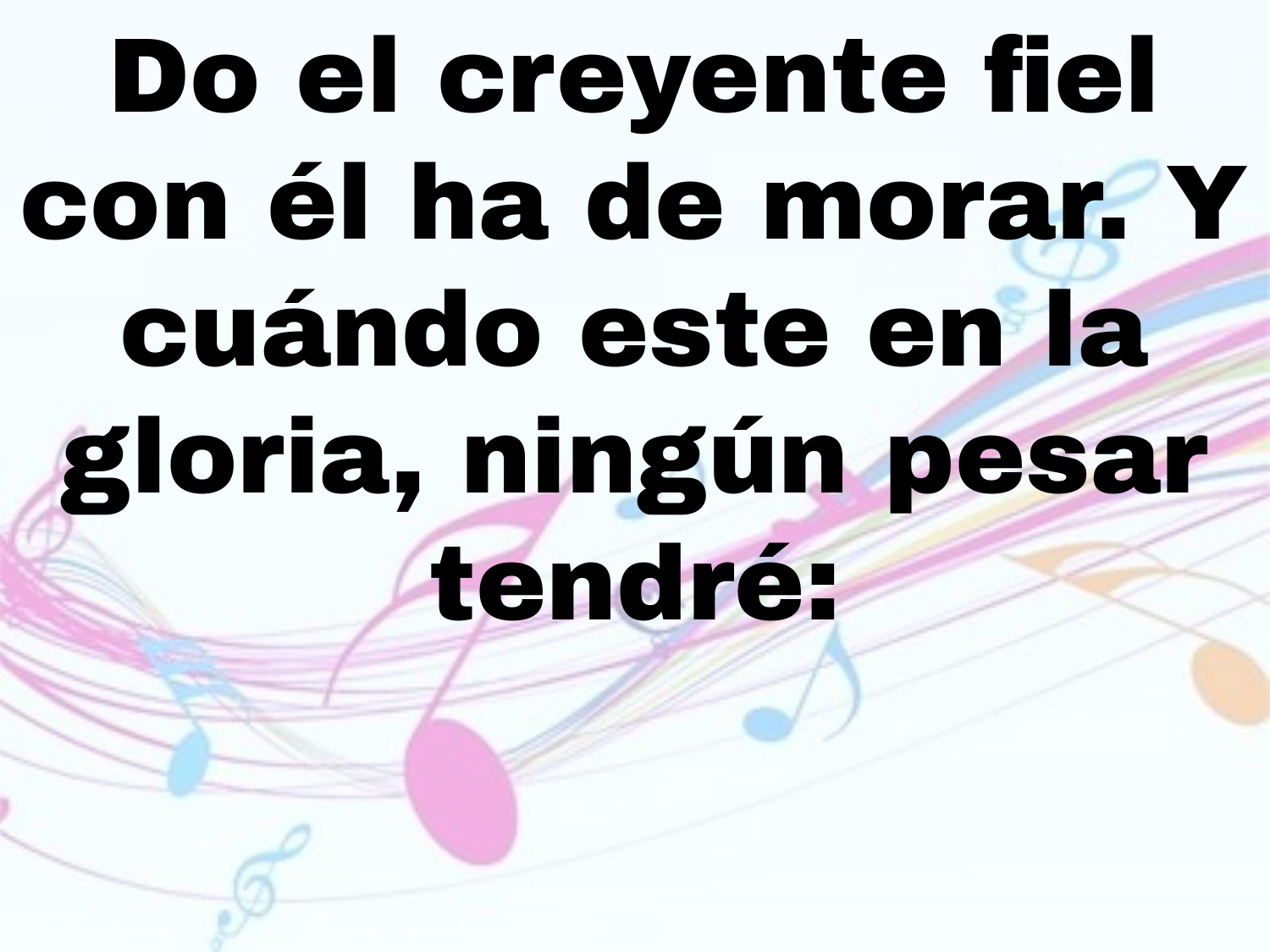

Do el creyente fiel con él ha de morar. Y cuándo este en la gloria, ningún pesar tendré: